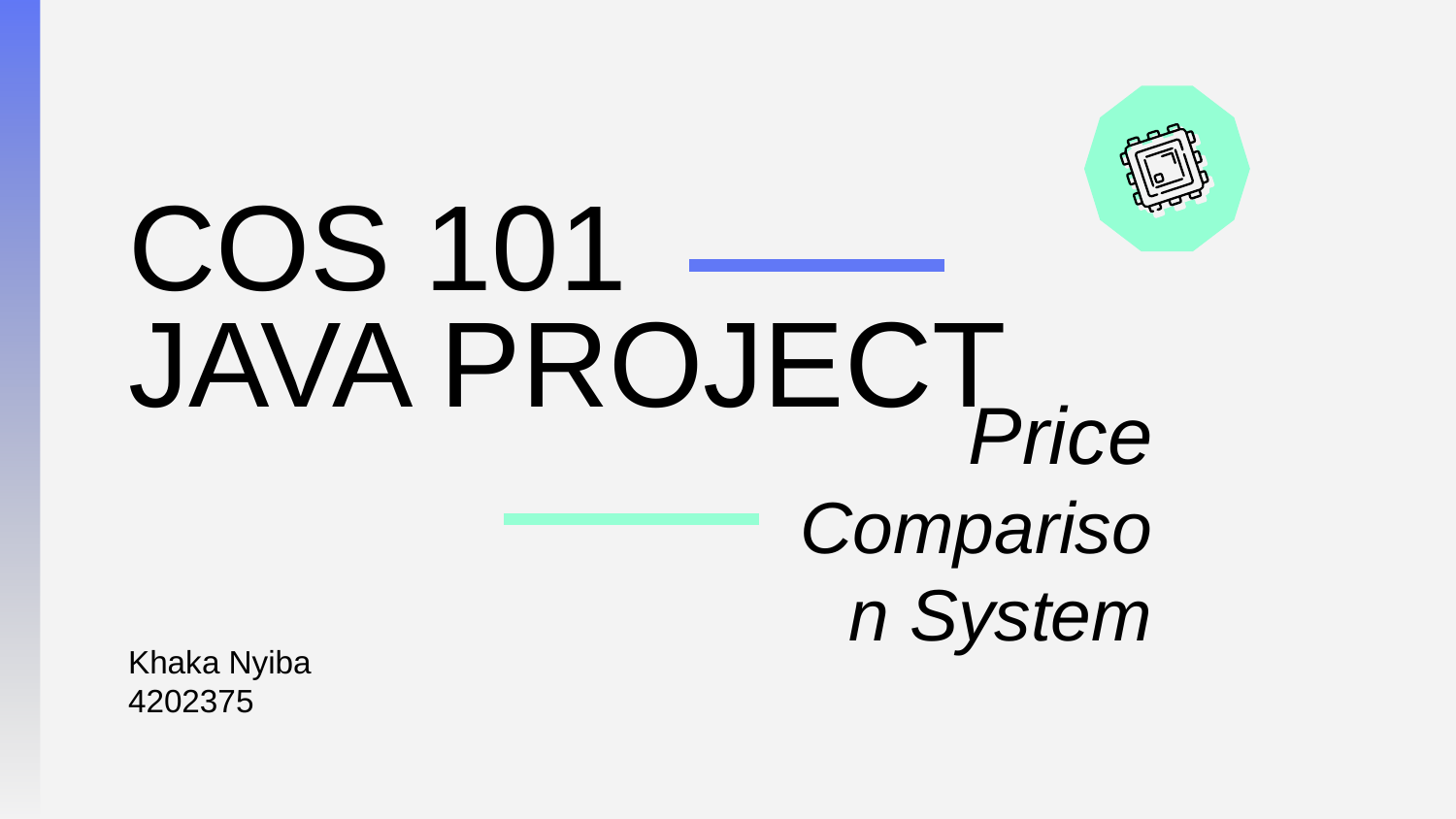

# COS 101 JAVA PROJECT
Price Comparison System
Khaka Nyiba
4202375